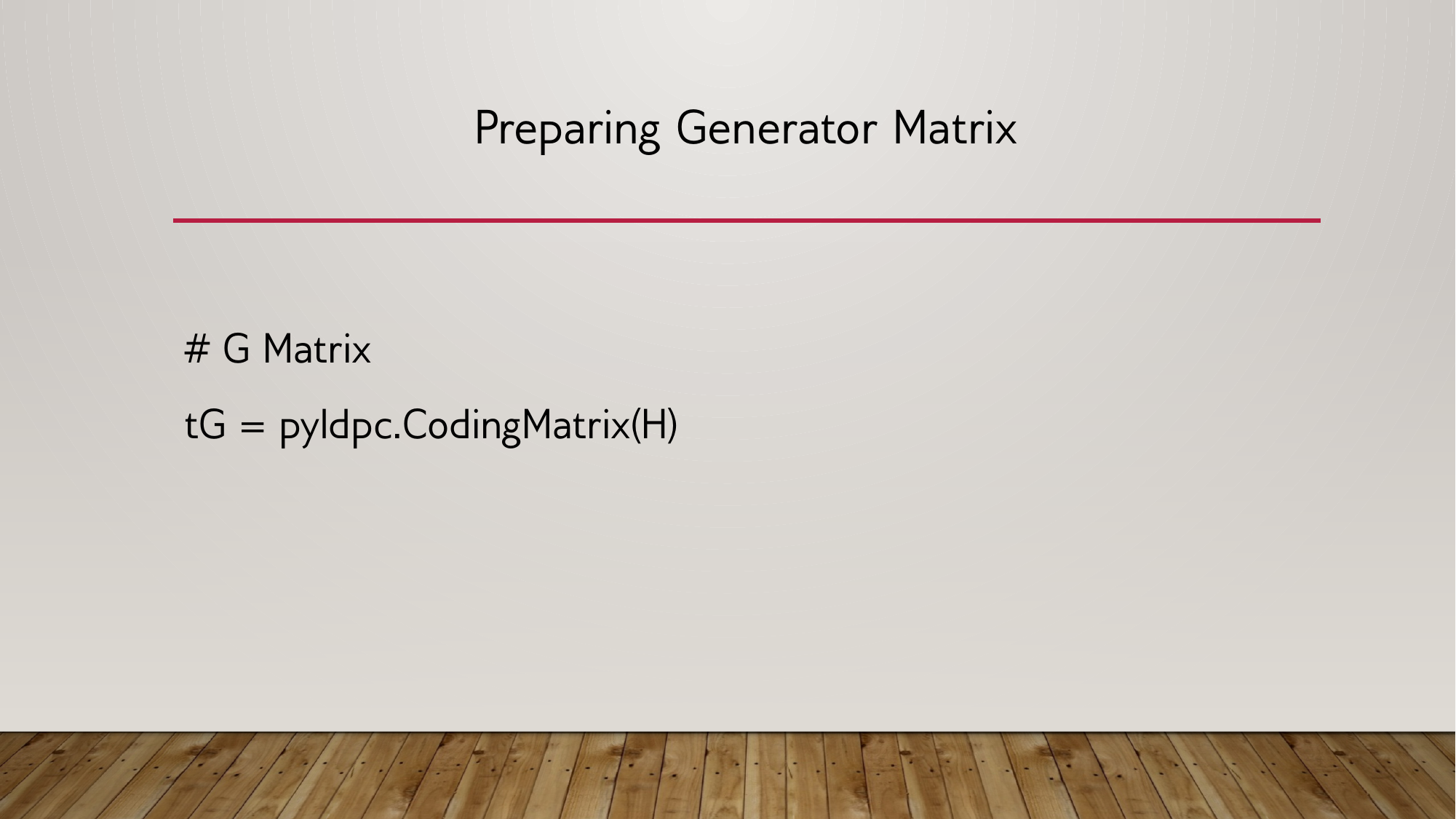

# Preparing Generator Matrix
# G Matrix
tG = pyldpc.CodingMatrix(H)